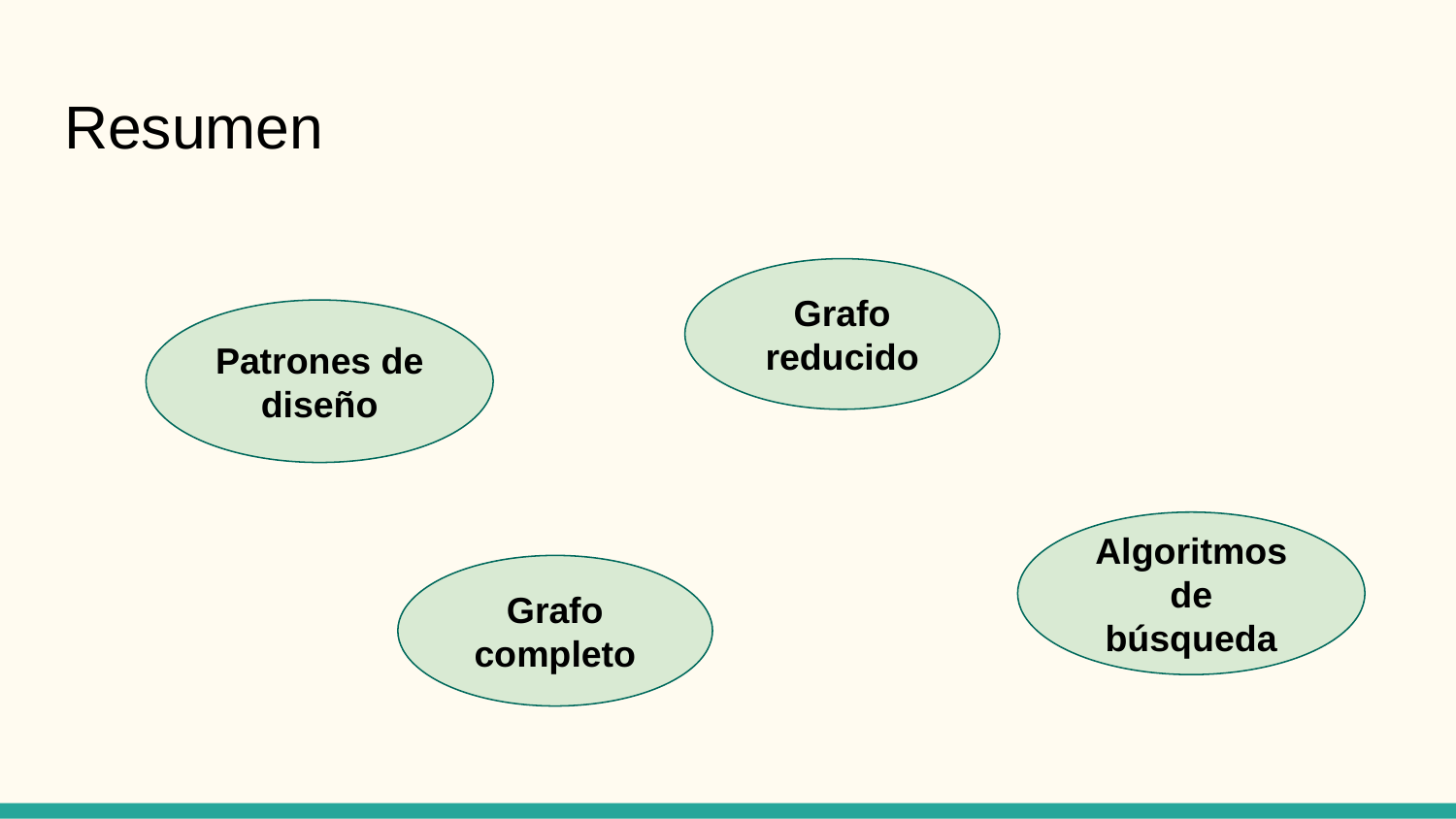

# Resumen
Grafo reducido
Patrones de diseño
Algoritmos de búsqueda
Grafo completo